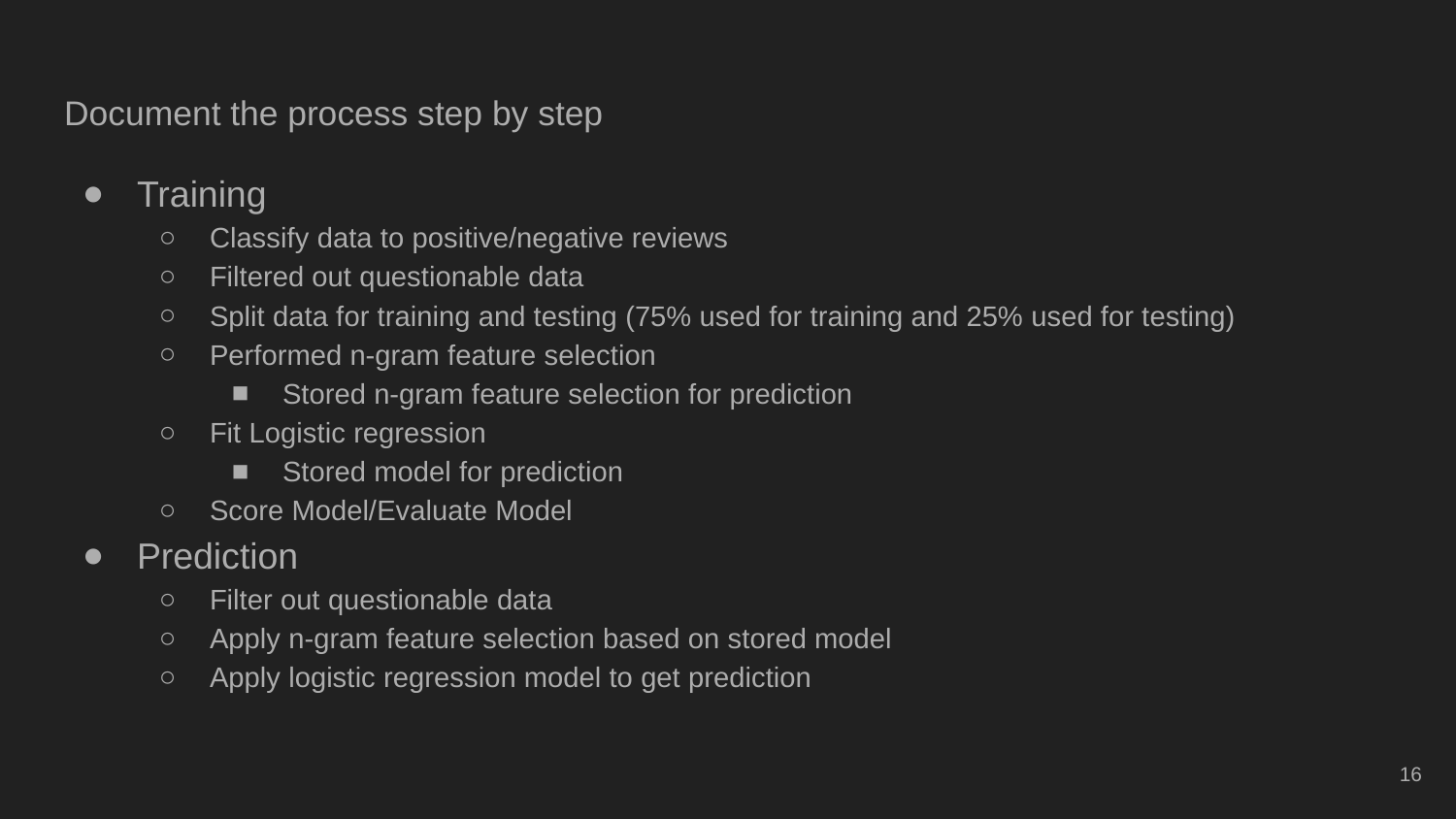

# Document the process step by step
Training
Classify data to positive/negative reviews
Filtered out questionable data
Split data for training and testing (75% used for training and 25% used for testing)
Performed n-gram feature selection
Stored n-gram feature selection for prediction
Fit Logistic regression
Stored model for prediction
Score Model/Evaluate Model
Prediction
Filter out questionable data
Apply n-gram feature selection based on stored model
Apply logistic regression model to get prediction
16